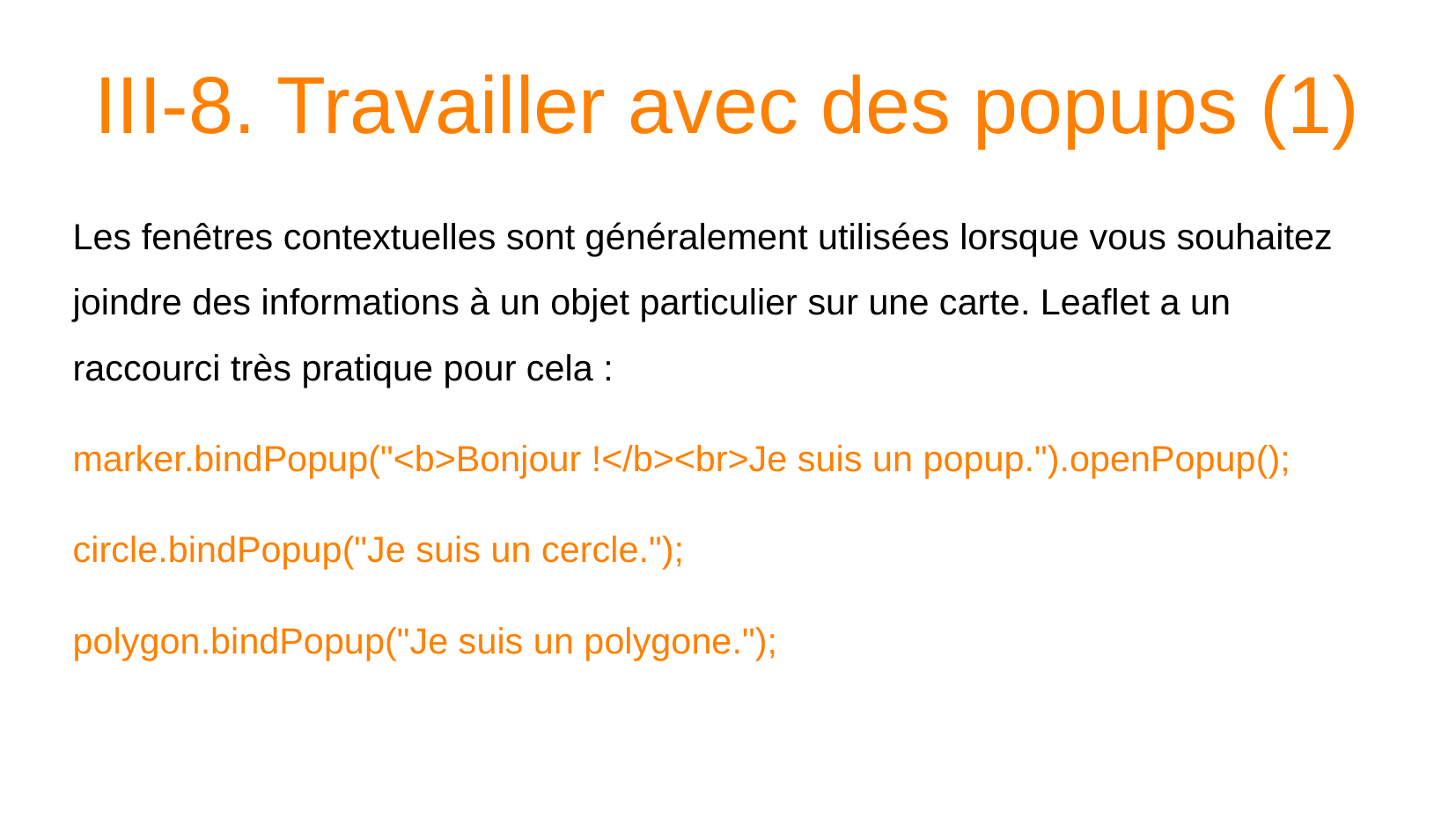

# III-8. Travailler avec des popups (1)
Les fenêtres contextuelles sont généralement utilisées lorsque vous souhaitez joindre des informations à un objet particulier sur une carte. Leaflet a un raccourci très pratique pour cela :
marker.bindPopup("<b>Bonjour !</b><br>Je suis un popup.").openPopup();
circle.bindPopup("Je suis un cercle.");
polygon.bindPopup("Je suis un polygone.");